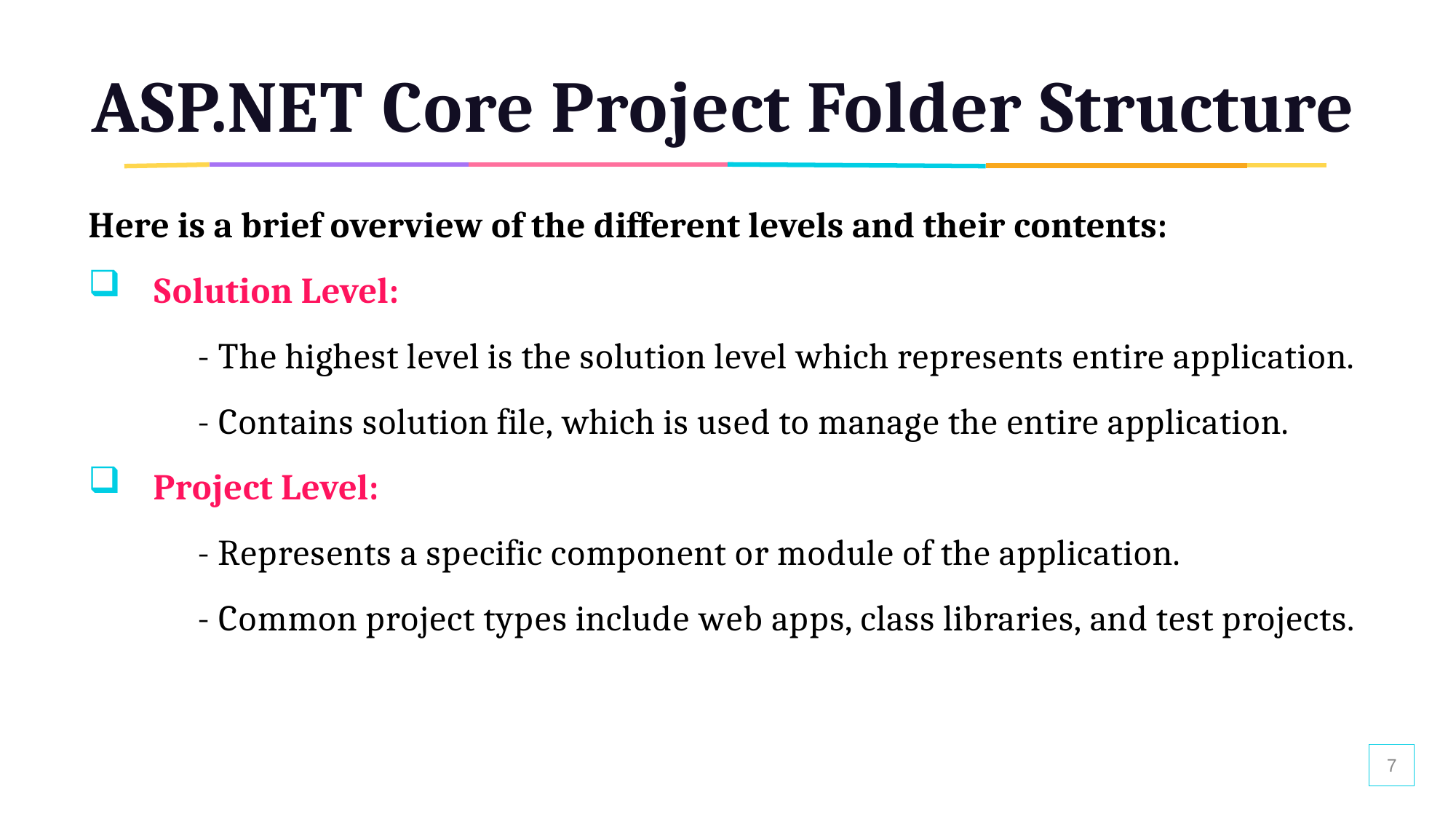

# ASP.NET Core Project Folder Structure
Here is a brief overview of the different levels and their contents:
Solution Level:
	- The highest level is the solution level which represents entire application.
	- Contains solution file, which is used to manage the entire application.
Project Level:
	- Represents a specific component or module of the application.
	- Common project types include web apps, class libraries, and test projects.
7